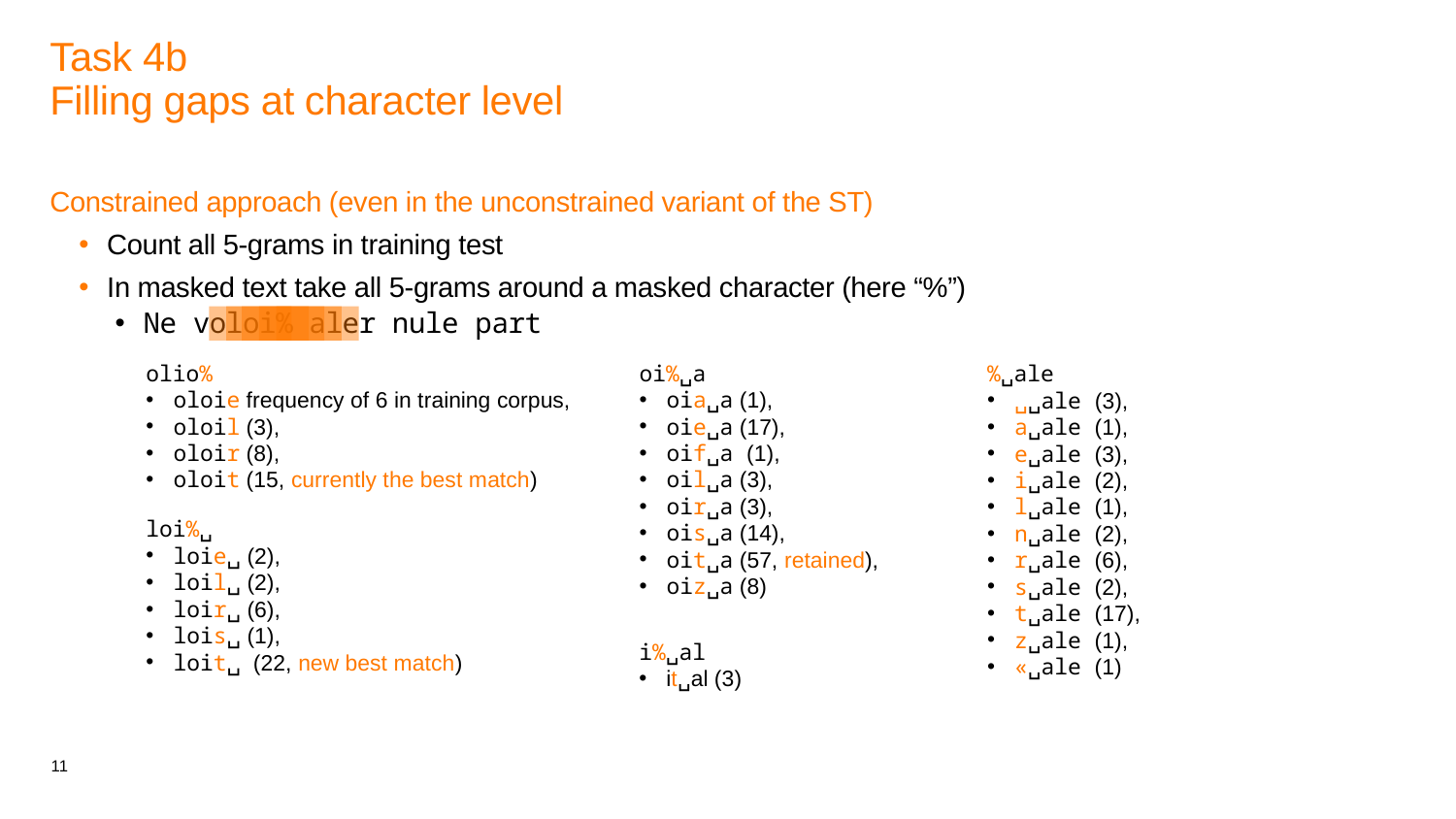

# Task 4b Filling gaps at character level
Constrained approach (even in the unconstrained variant of the ST)
Count all 5-grams in training test
In masked text take all 5-grams around a masked character (here “%”)
Ne voloi% aler nule part

oit␣a is the best candidate, we retain t to obtain  Ne voloit aler nule part
We use bigrams or trigrams, if no 5-gram can be found

olio%
oloie frequency of 6 in training corpus,
oloil (3),
oloir (8),
oloit (15, currently the best match)
oi%␣a
oia␣a (1),
oie␣a (17),
oif␣a (1),
oil␣a (3),
oir␣a (3),
ois␣a (14),
oit␣a (57, retained),
oiz␣a (8)
%␣ale
 ␣␣ale (3),
 a␣ale (1),
 e␣ale (3),
 i␣ale (2),
 l␣ale (1),
 n␣ale (2),
 r␣ale (6),
 s␣ale (2),
 t␣ale (17),
 z␣ale (1),
 «␣ale (1)
loi%␣
loie␣ (2),
loil␣ (2),
loir␣ (6),
lois␣ (1),
loit␣  (22, new best match)
i%␣al
it␣al (3)